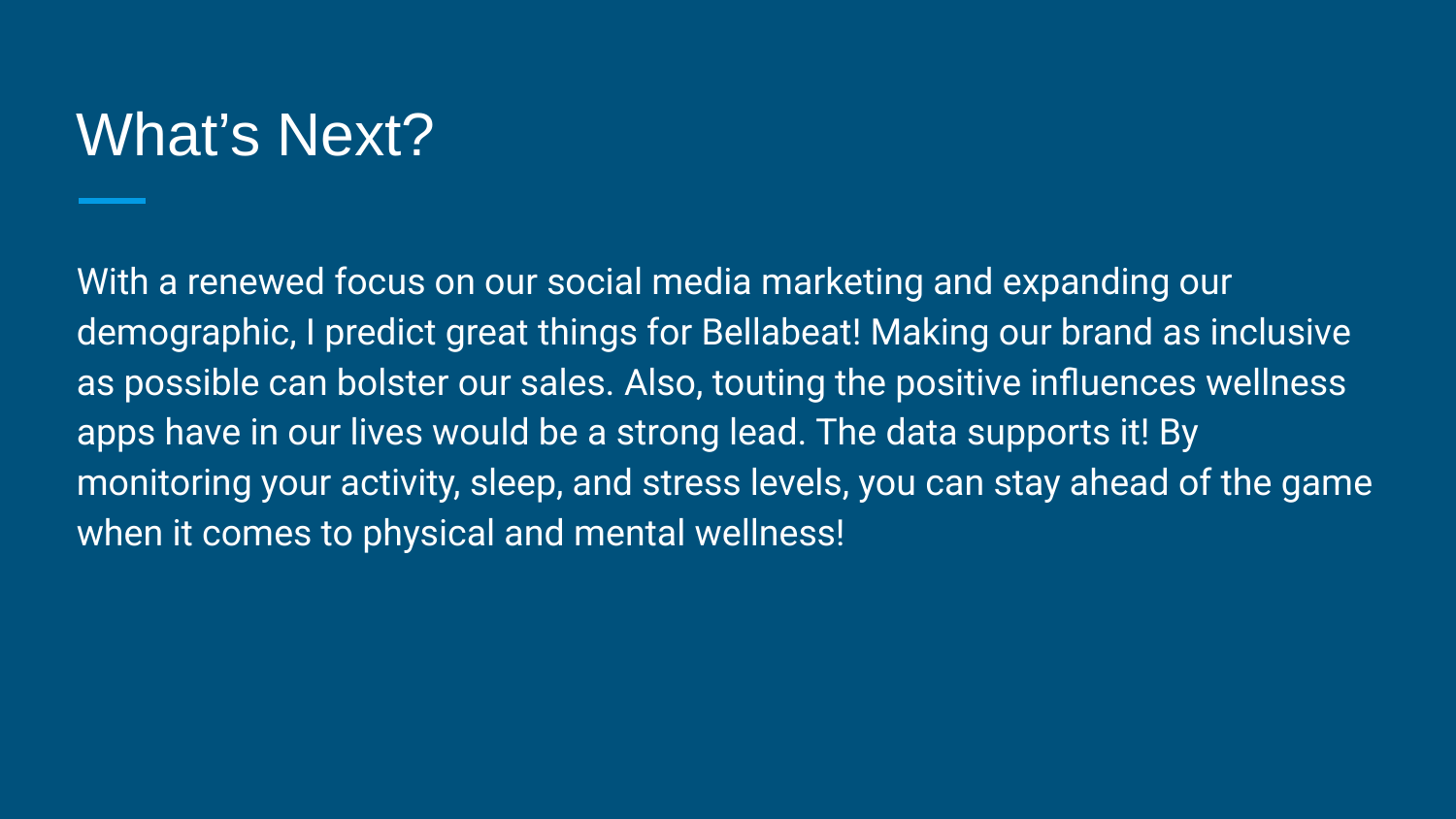

# What’s Next?
With a renewed focus on our social media marketing and expanding our demographic, I predict great things for Bellabeat! Making our brand as inclusive as possible can bolster our sales. Also, touting the positive influences wellness apps have in our lives would be a strong lead. The data supports it! By monitoring your activity, sleep, and stress levels, you can stay ahead of the game when it comes to physical and mental wellness!